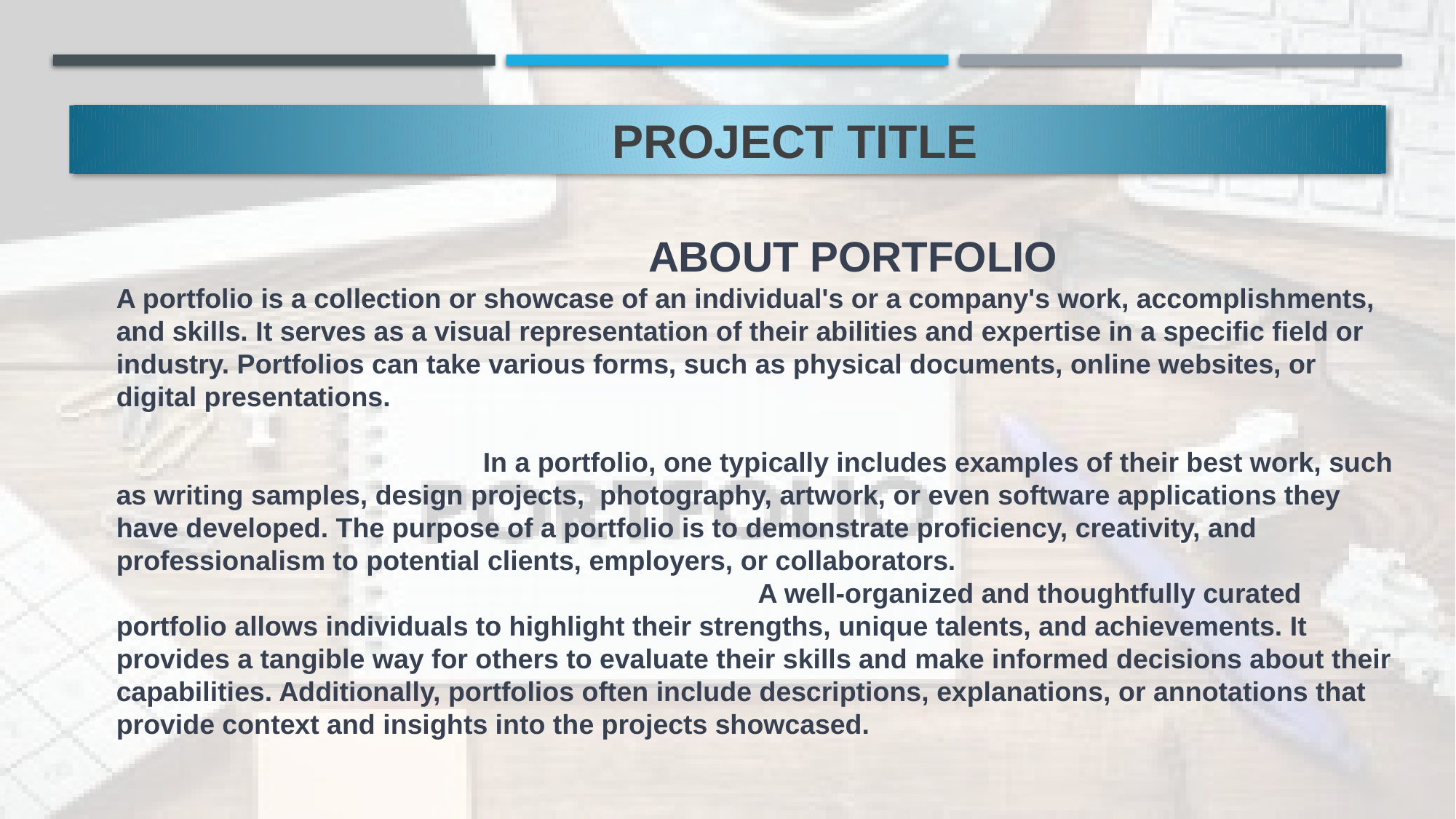

# PROJECT TITLE
                                             ABOUT PORTFOLIO
A portfolio is a collection or showcase of an individual's or a company's work, accomplishments, and skills. It serves as a visual representation of their abilities and expertise in a specific field or industry. Portfolios can take various forms, such as physical documents, online websites, or digital presentations.

                                                In a portfolio, one typically includes examples of their best work, such as writing samples, design projects,  photography, artwork, or even software applications they have developed. The purpose of a portfolio is to demonstrate proficiency, creativity, and professionalism to potential clients, employers, or collaborators.
                                                                                    A well-organized and thoughtfully curated portfolio allows individuals to highlight their strengths, unique talents, and achievements. It provides a tangible way for others to evaluate their skills and make informed decisions about their capabilities. Additionally, portfolios often include descriptions, explanations, or annotations that provide context and insights into the projects showcased.